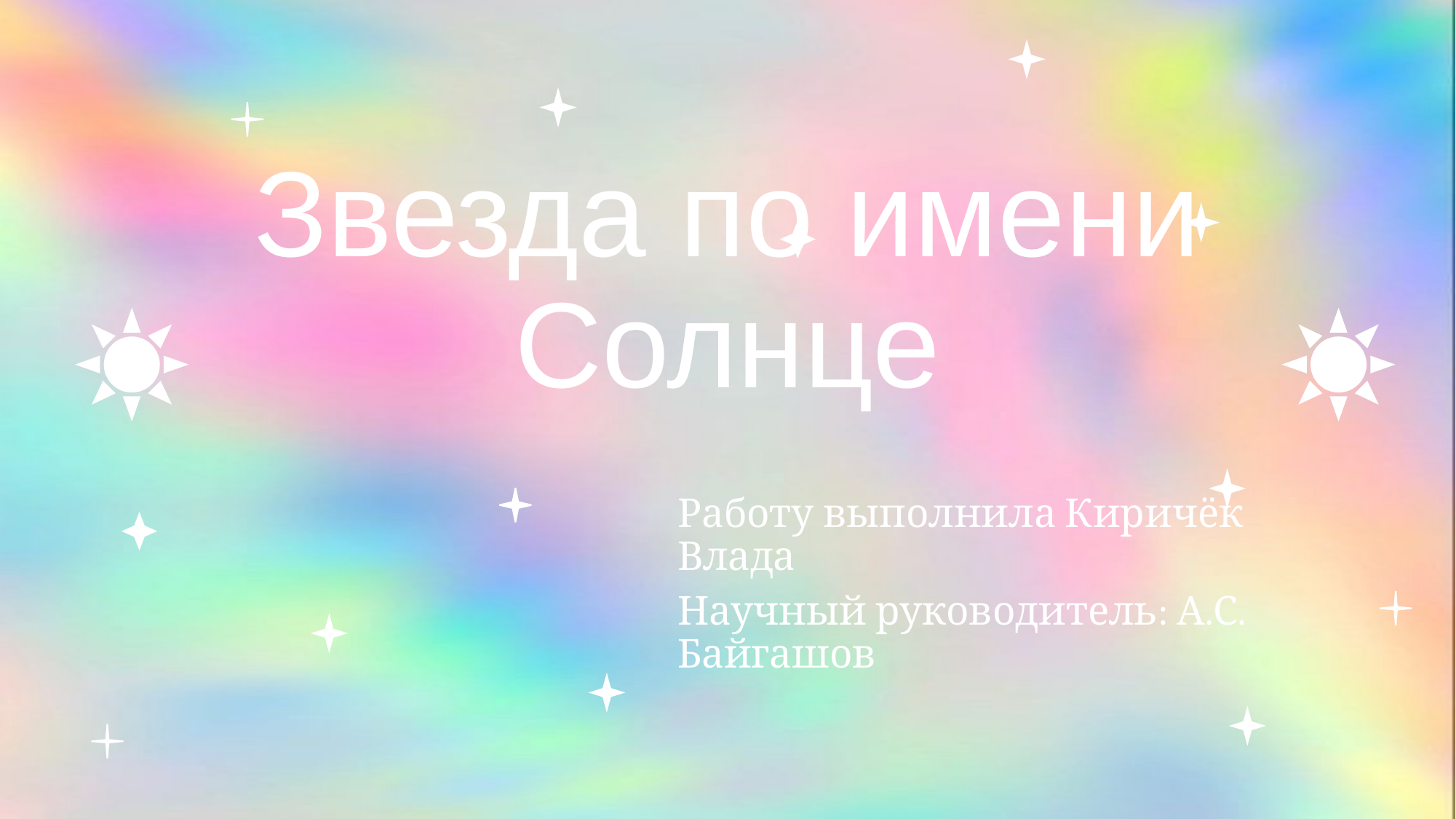

# Звезда по имени Солнце

Работу выполнила Киричёк Влада
Научный руководитель: А.С. Байгашов